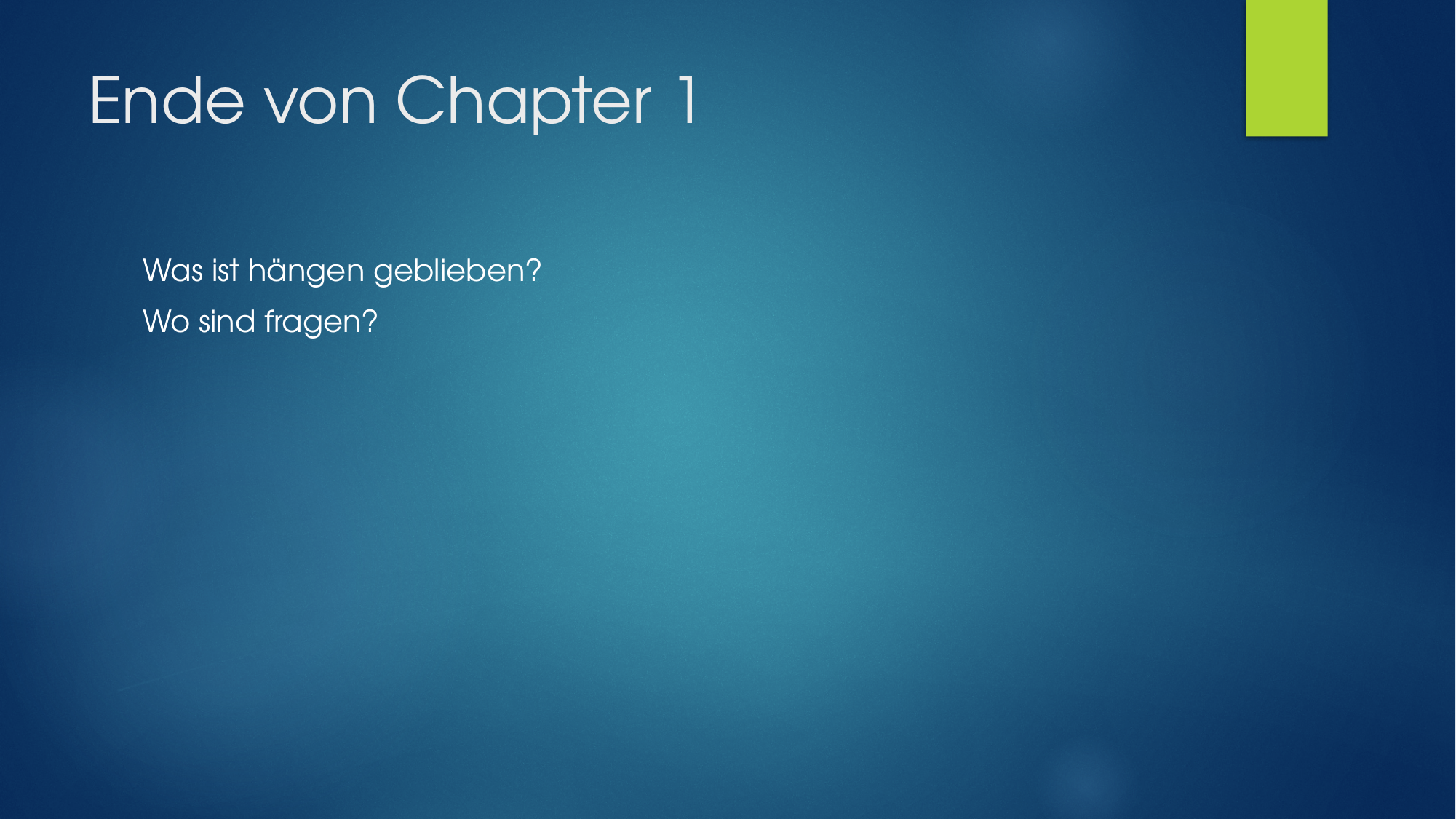

# Ende von Chapter 1
Was ist hängen geblieben?
Wo sind fragen?